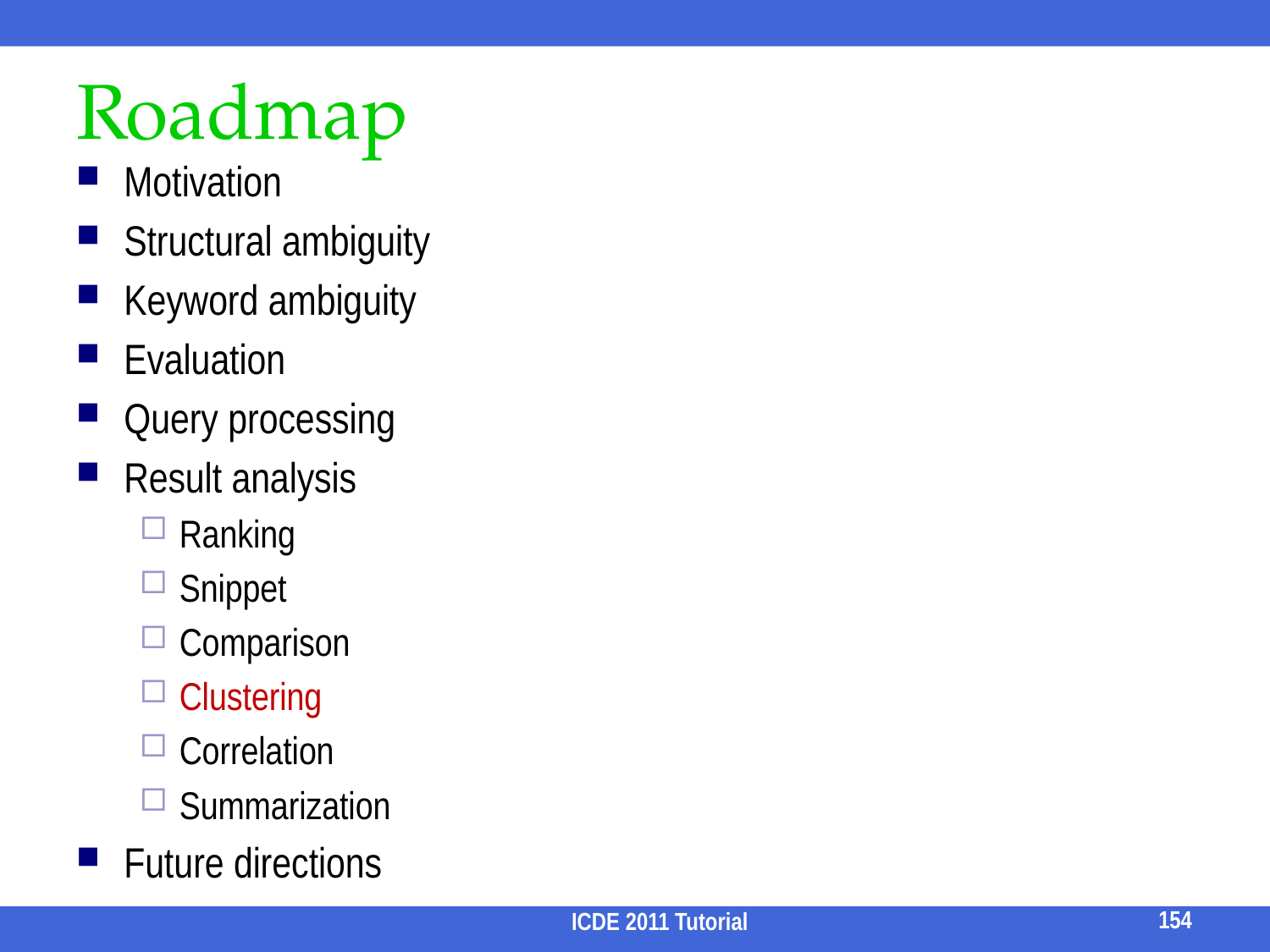

# Roadmap
Motivation
Structural ambiguity
Keyword ambiguity
Evaluation
Query processing
Result analysis
Ranking
Snippet
Comparison
Clustering
Correlation
Summarization
Future directions
154
ICDE 2011 Tutorial